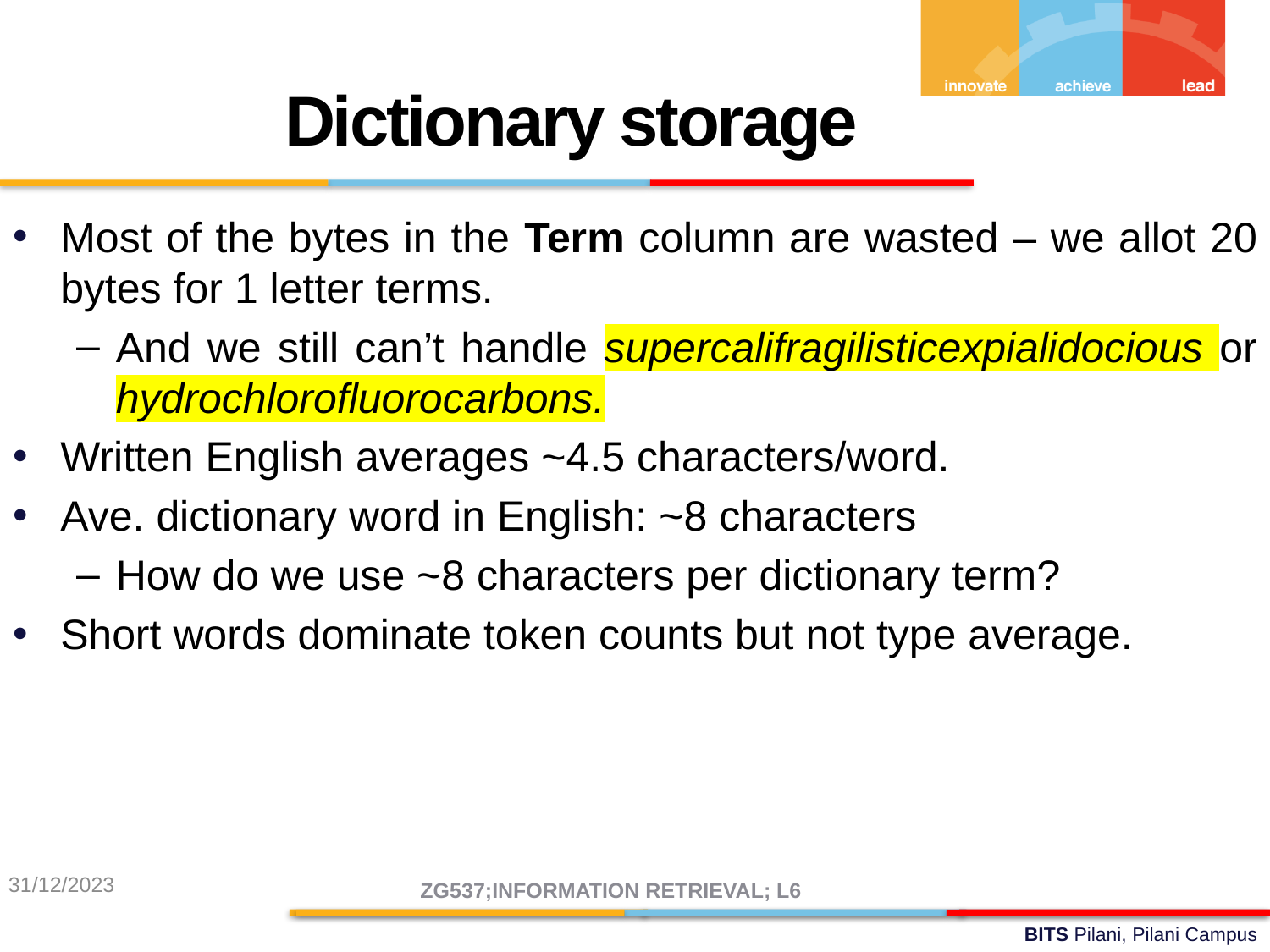

Dictionary storage
Most of the bytes in the Term column are wasted – we allot 20 bytes for 1 letter terms.
And we still can’t handle supercalifragilisticexpialidocious or hydrochlorofluorocarbons.
Written English averages ~4.5 characters/word.
Ave. dictionary word in English: ~8 characters
How do we use ~8 characters per dictionary term?
Short words dominate token counts but not type average.
31/12/2023
ZG537;INFORMATION RETRIEVAL; L6